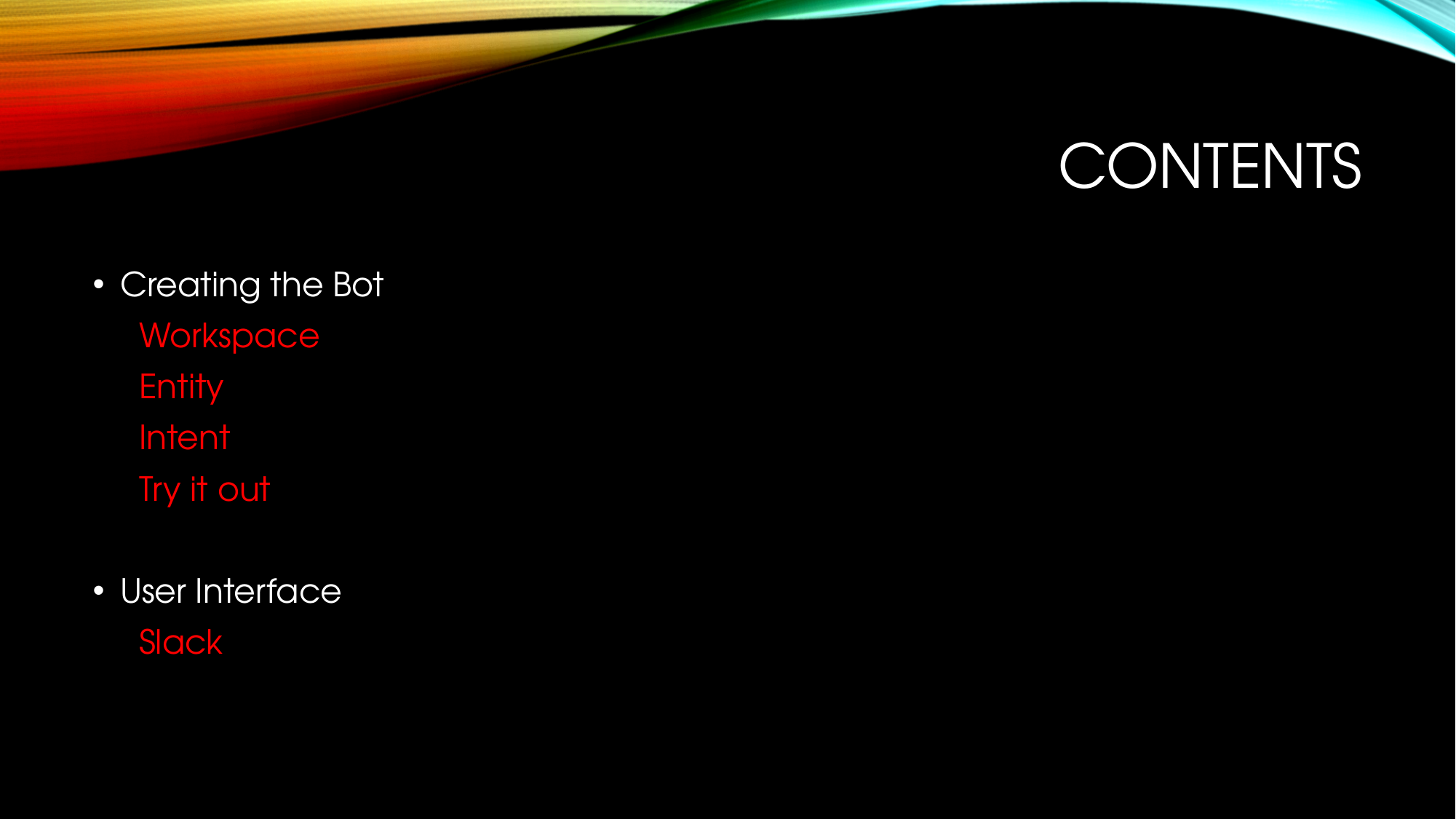

# contents
Creating the Bot
     Workspace
     Entity
     Intent
     Try it out

User Interface
     Slack